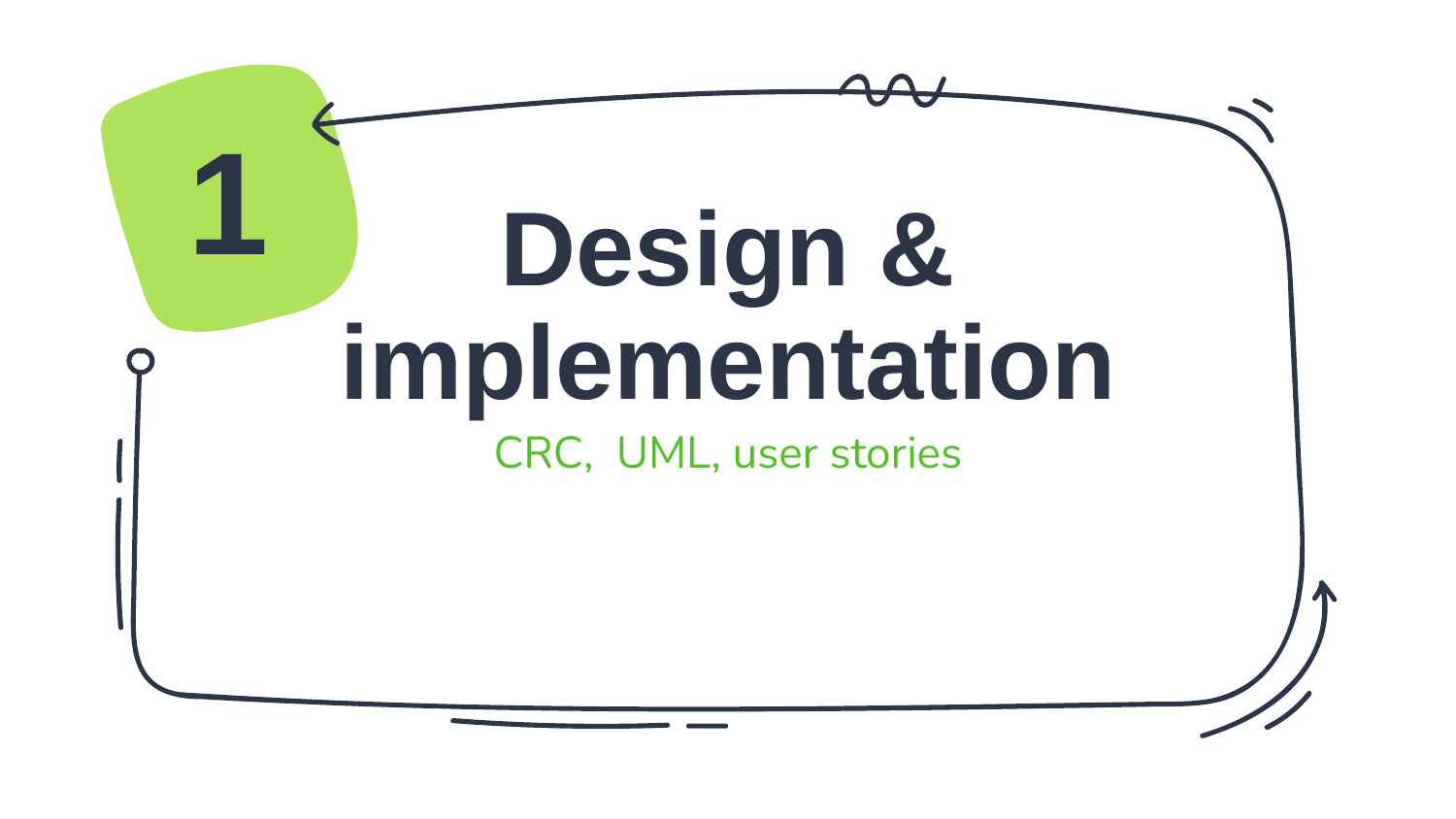

1
# Design & implementation
CRC,  UML, user stories